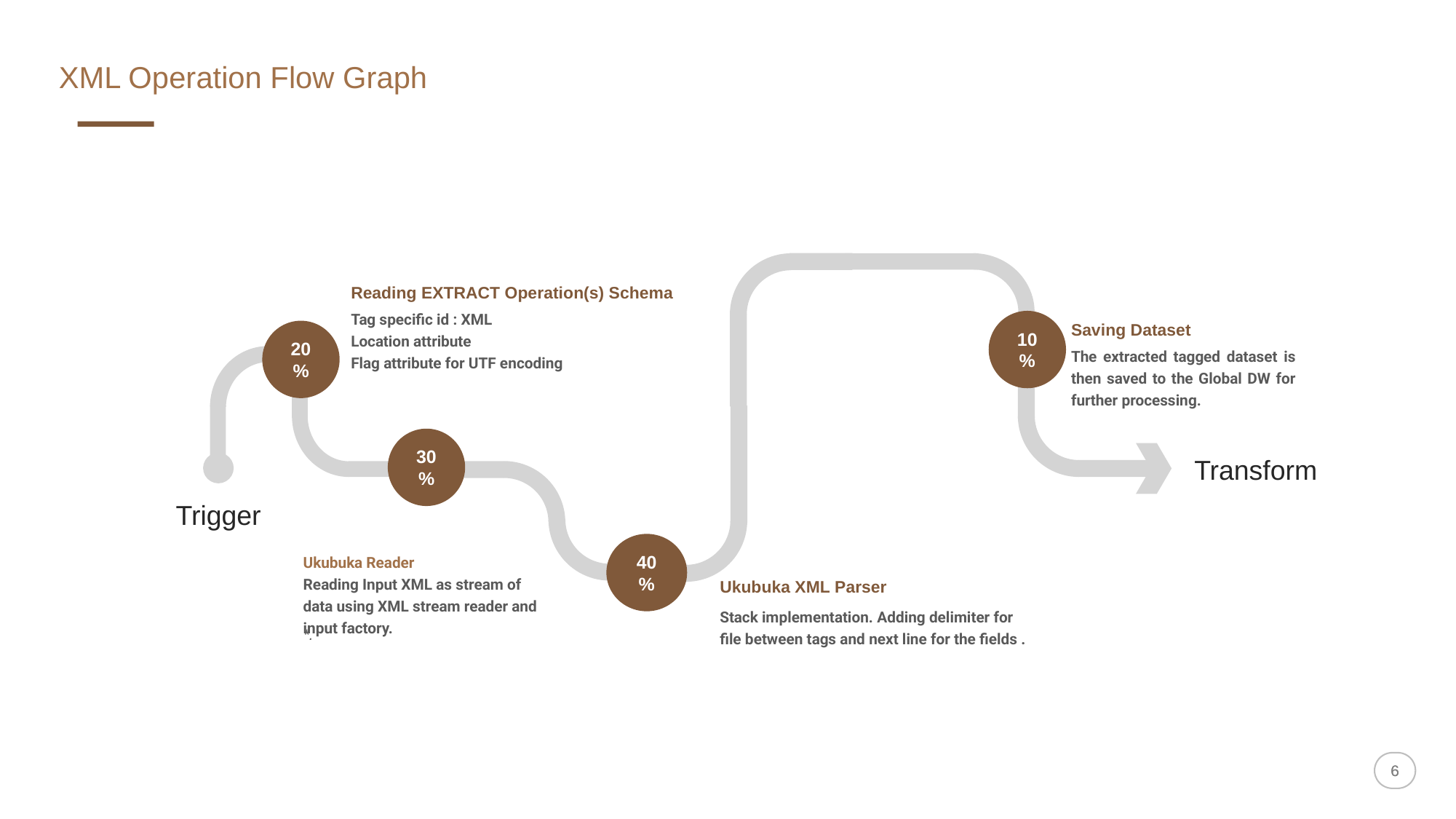

XML Operation Flow Graph

Reading EXTRACT Operation(s) Schema
Tag specific id : XML
Location attribute
Flag attribute for UTF encoding
10%
20%
Saving Dataset
The extracted tagged dataset is then saved to the Global DW for further processing.

30%
Transform

Trigger
40%
Ukubuka Reader
Reading Input XML as stream of data using XML stream reader and input factory.
Ukubuka XML Parser
Stack implementation. Adding delimiter for file between tags and next line for the fields .
*.
6
6